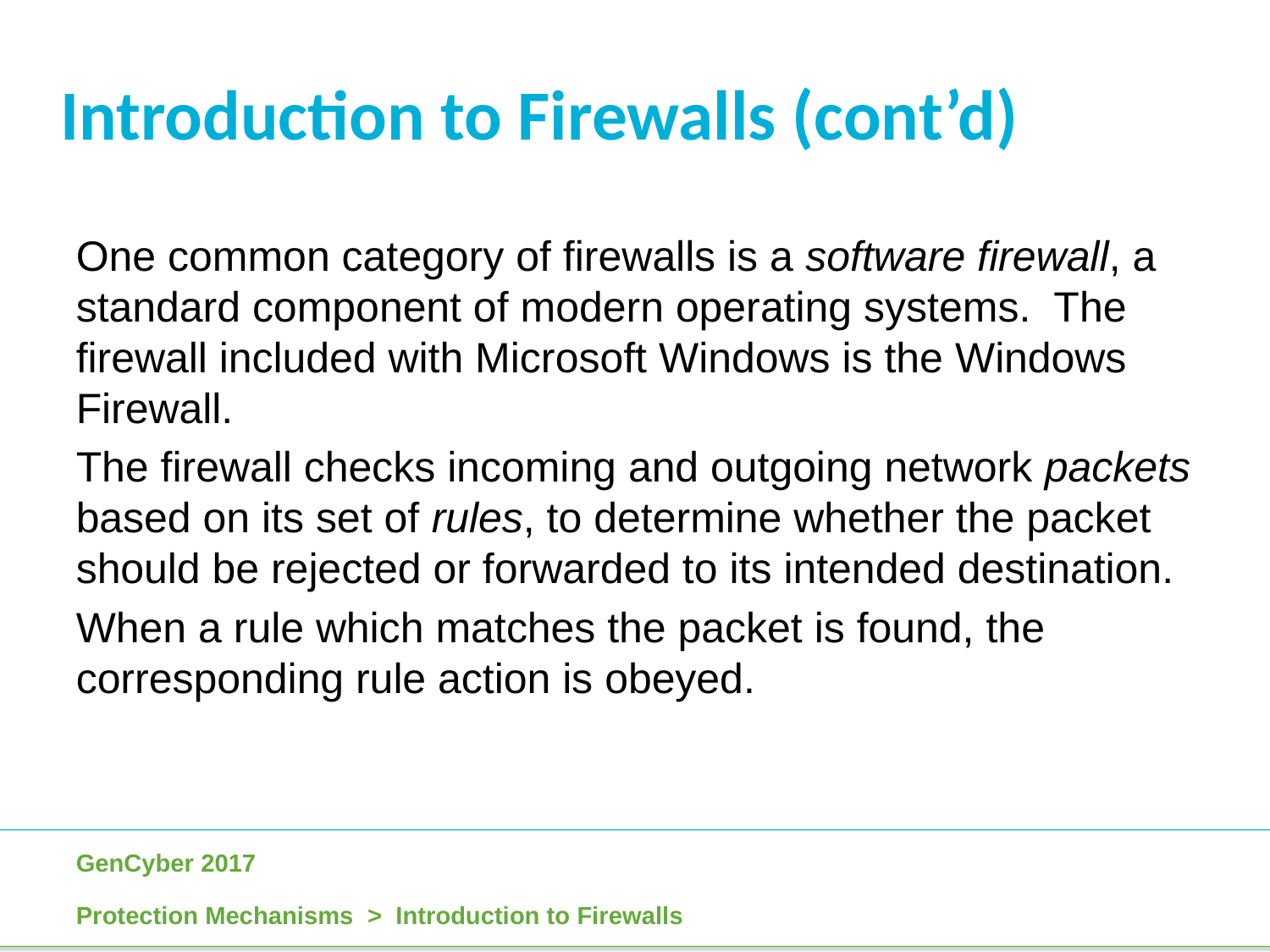

Introduction to Firewalls (cont’d)
One common category of firewalls is a software firewall, a standard component of modern operating systems.  The firewall included with Microsoft Windows is the Windows Firewall.
The firewall checks incoming and outgoing network packets based on its set of rules, to determine whether the packet should be rejected or forwarded to its intended destination.
When a rule which matches the packet is found, the corresponding rule action is obeyed.
Protection Mechanisms  >  Introduction to Firewalls